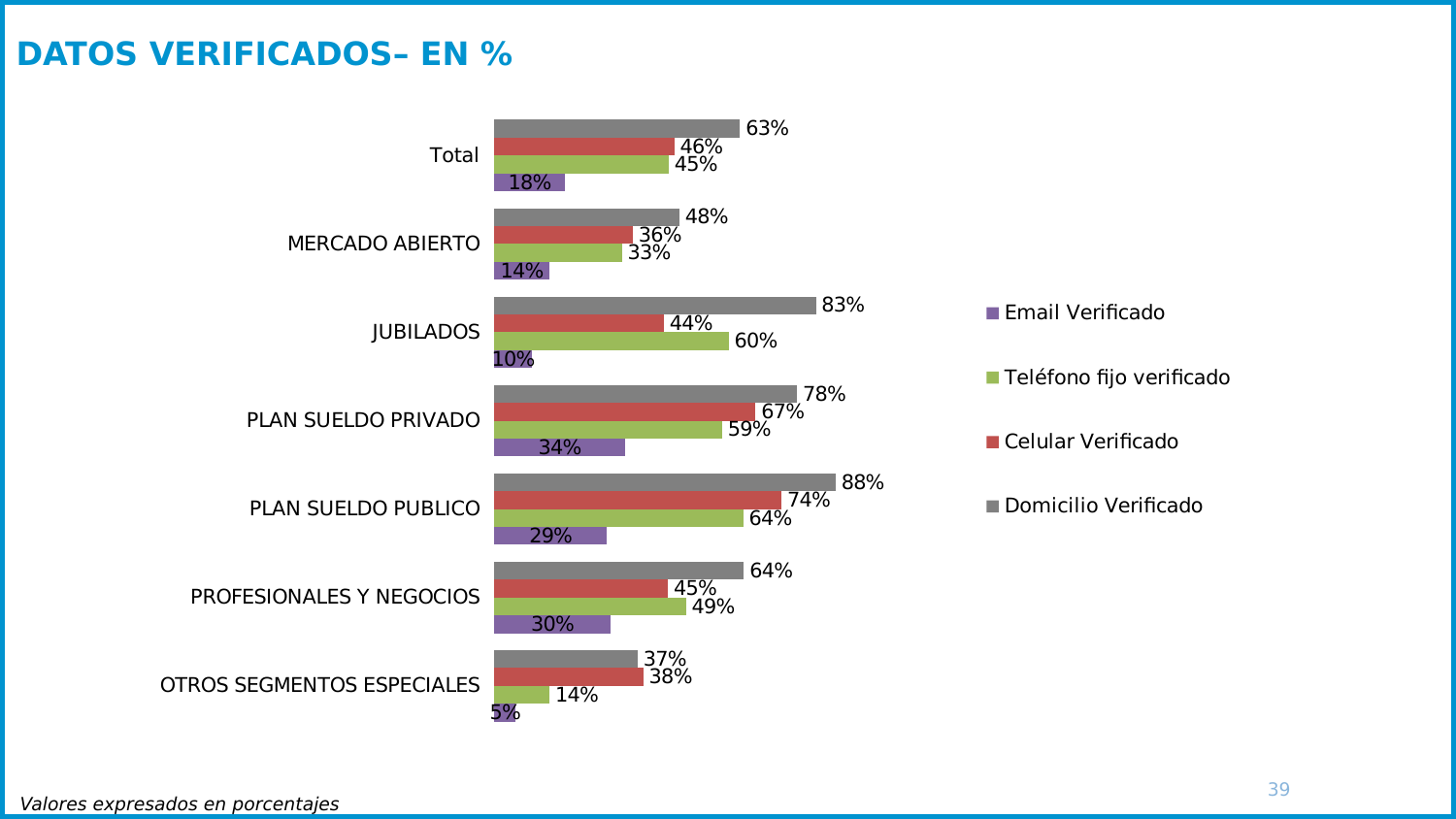

# DATOS VERIFICADOS– EN %

### Chart

| Category | Domicilio Verificado | Celular Verificado | Teléfono fijo verificado | Email Verificado |
|---|---|---|---|---|
| Total | 0.6315 | 0.4629 | 0.4482 | 0.18109999999999998 |
| MERCADO ABIERTO | 0.4756 | 0.3558 | 0.32799999999999996 | 0.1409 |
| JUBILADOS | 0.8265 | 0.43560000000000004 | 0.6024 | 0.0962 |
| PLAN SUELDO PRIVADO | 0.7781 | 0.6714 | 0.5853 | 0.3353 |
| PLAN SUELDO PUBLICO | 0.8774 | 0.7378 | 0.6396999999999999 | 0.2897 |
| PROFESIONALES Y NEGOCIOS | 0.6413 | 0.44670000000000004 | 0.4924 | 0.2983 |
| OTROS SEGMENTOS ESPECIALES | 0.36840000000000006 | 0.38299999999999995 | 0.142 | 0.0548 |
39
Valores expresados en porcentajes